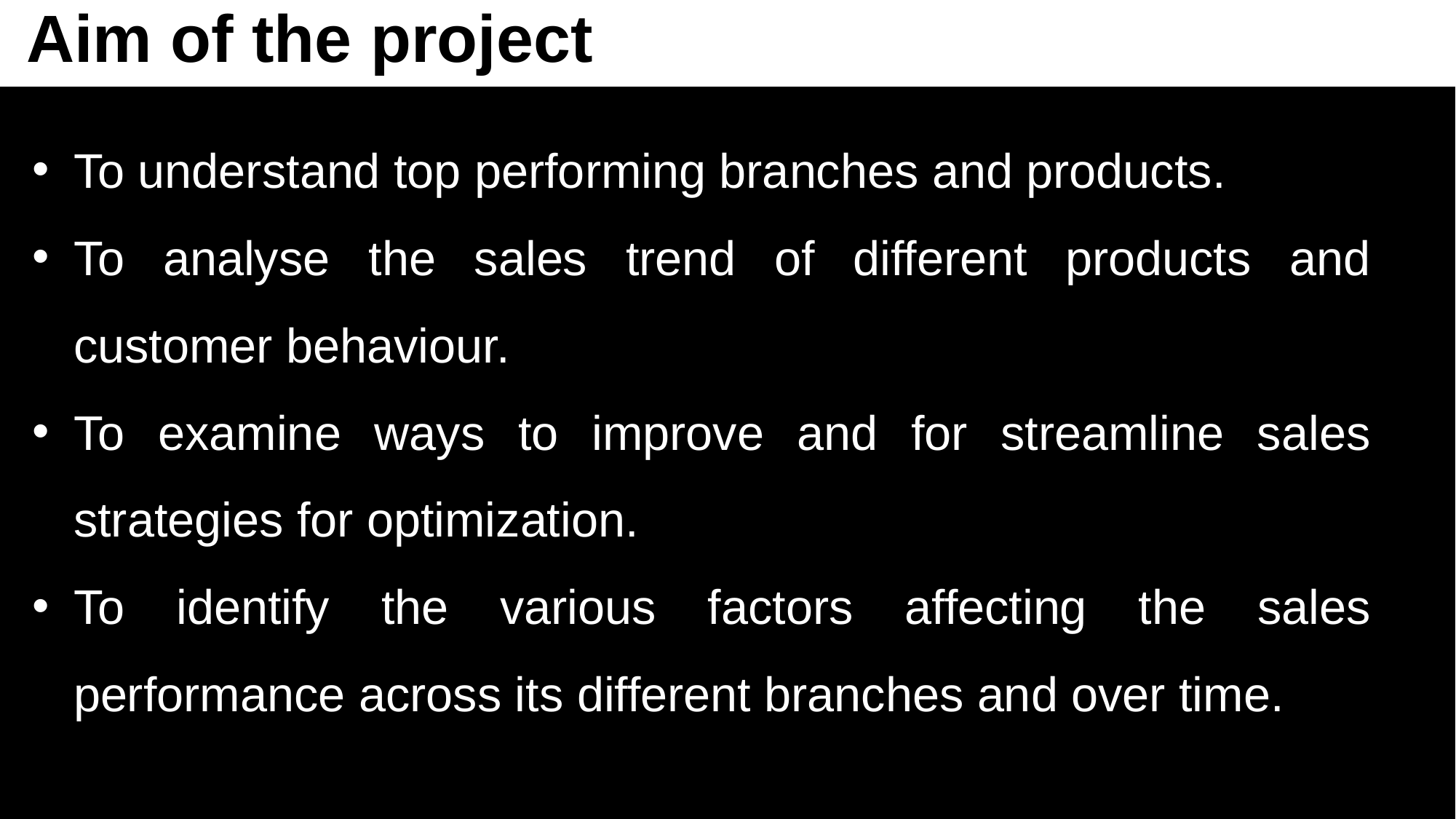

# Aim of the project

To understand top performing branches and products.
To analyse the sales trend of different products and customer behaviour.
To examine ways to improve and for streamline sales strategies for optimization.
To identify the various factors affecting the sales performance across its different branches and over time.